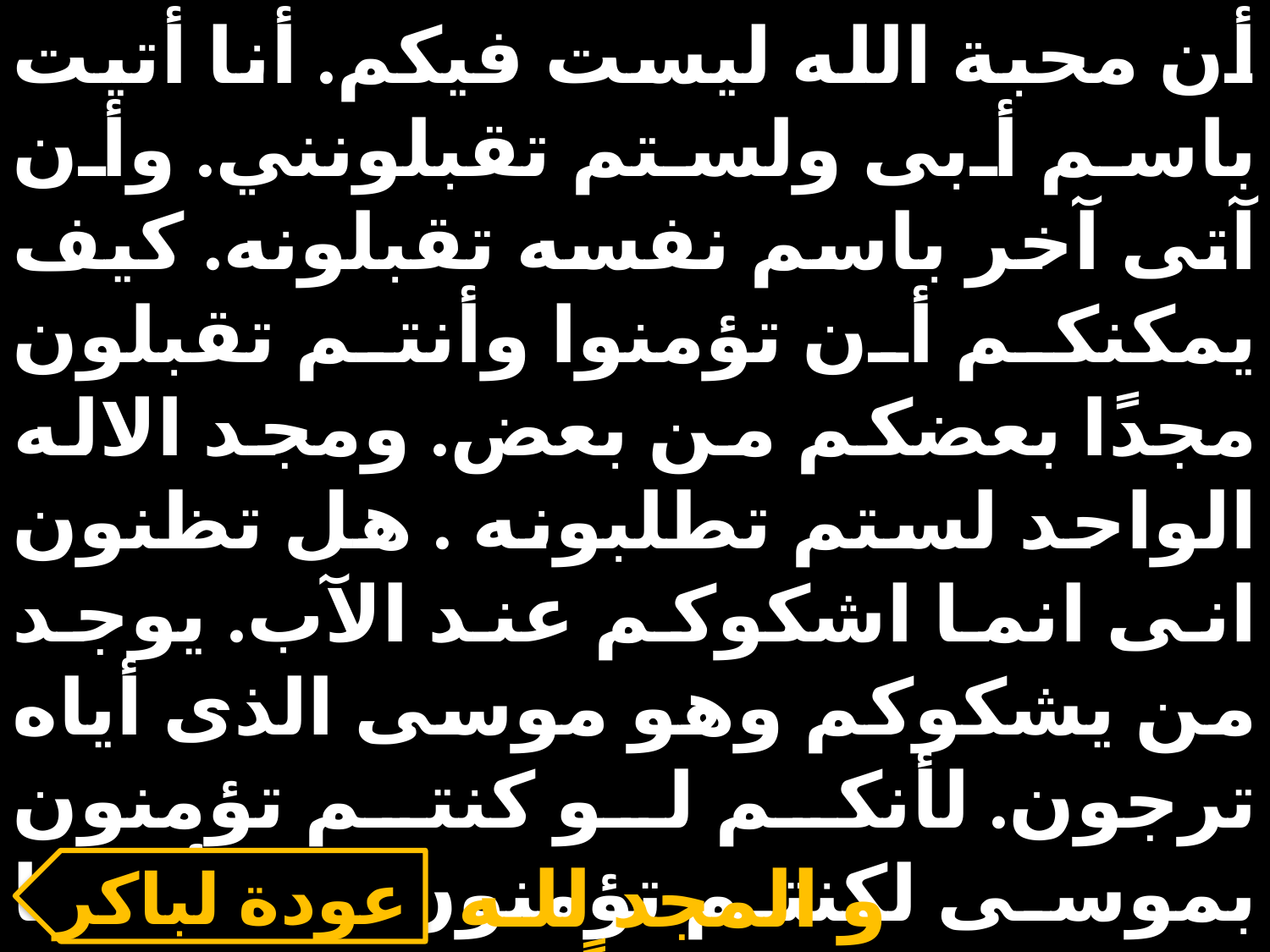

أن محبة الله ليست فيكم. أنا أتيت باسم أبى ولستم تقبلونني. وأن آتى آخر باسم نفسه تقبلونه. كيف يمكنكم أن تؤمنوا وأنتم تقبلون مجدًا بعضكم من بعض. ومجد الاله الواحد لستم تطلبونه . هل تظنون انى انما اشكوكم عند الآب. يوجد من يشكوكم وهو موسى الذى أياه ترجون. لأنكم لو كنتم تؤمنون بموسى لكنتم تؤمنون بي أيضًا لان ذاك كتب عنى . فان كنتم لا تؤمنون بمكتوبات ذاك فكيف تؤمنون بكلامي.
و المجد للـه دائماً
عودة لباكر